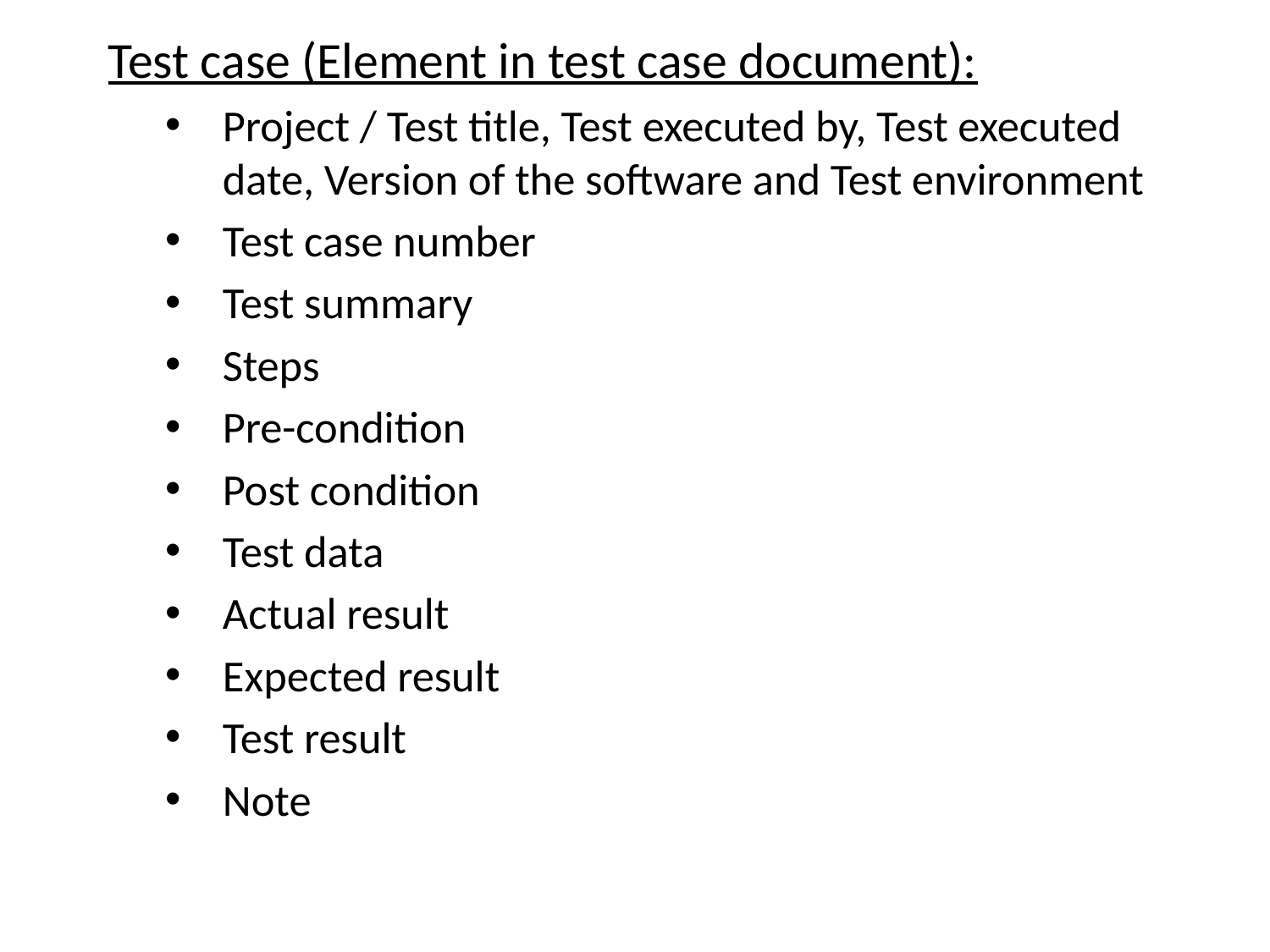

Test case (Element in test case document):
Project / Test title, Test executed by, Test executed date, Version of the software and Test environment
Test case number
Test summary
Steps
Pre-condition
Post condition
Test data
Actual result
Expected result
Test result
Note